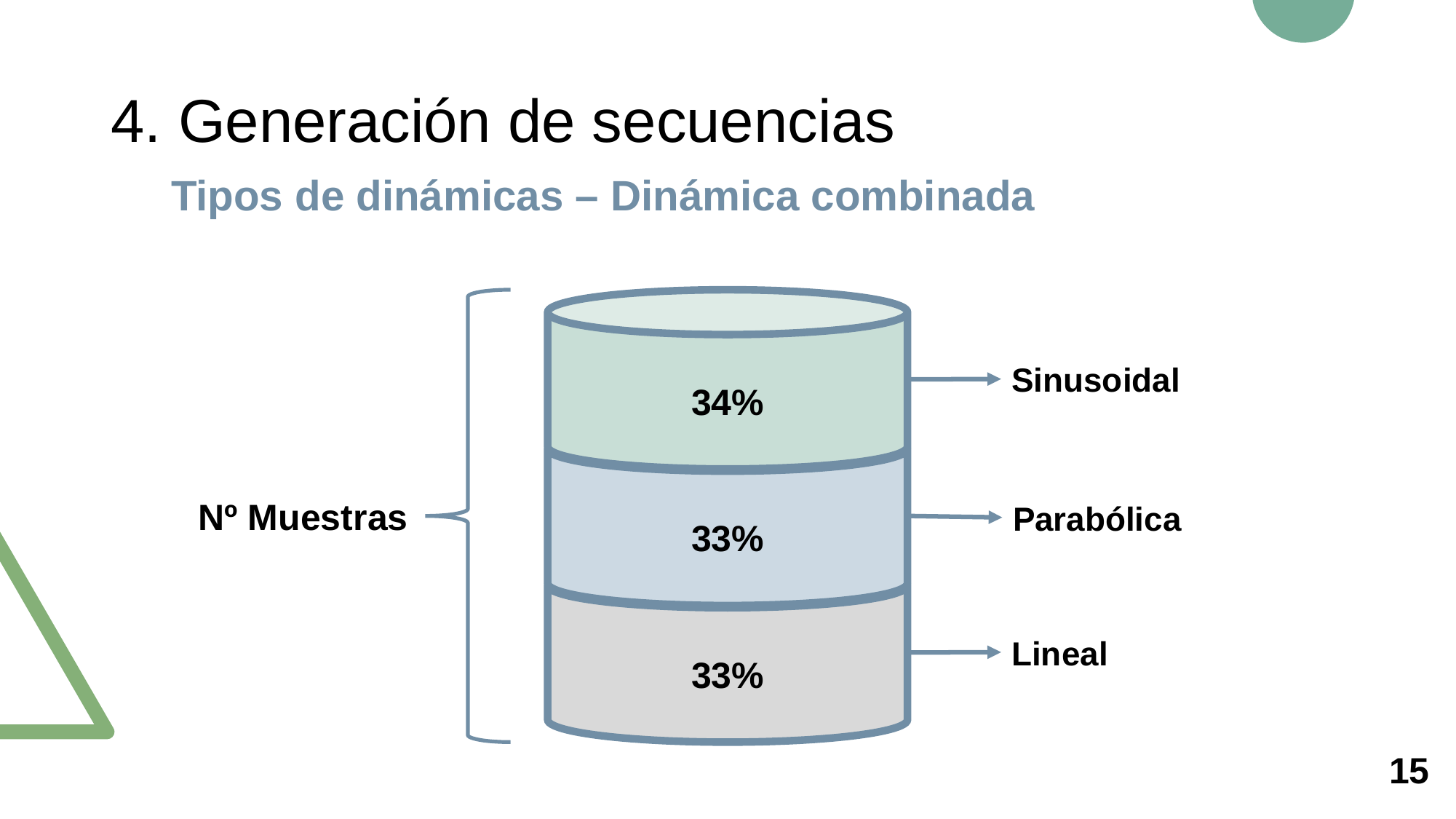

# 4. Generación de secuencias
Tipos de dinámicas – Dinámica combinada

34%

33%

33%
Sinusoidal
Nº Muestras
Parabólica
Lineal
15